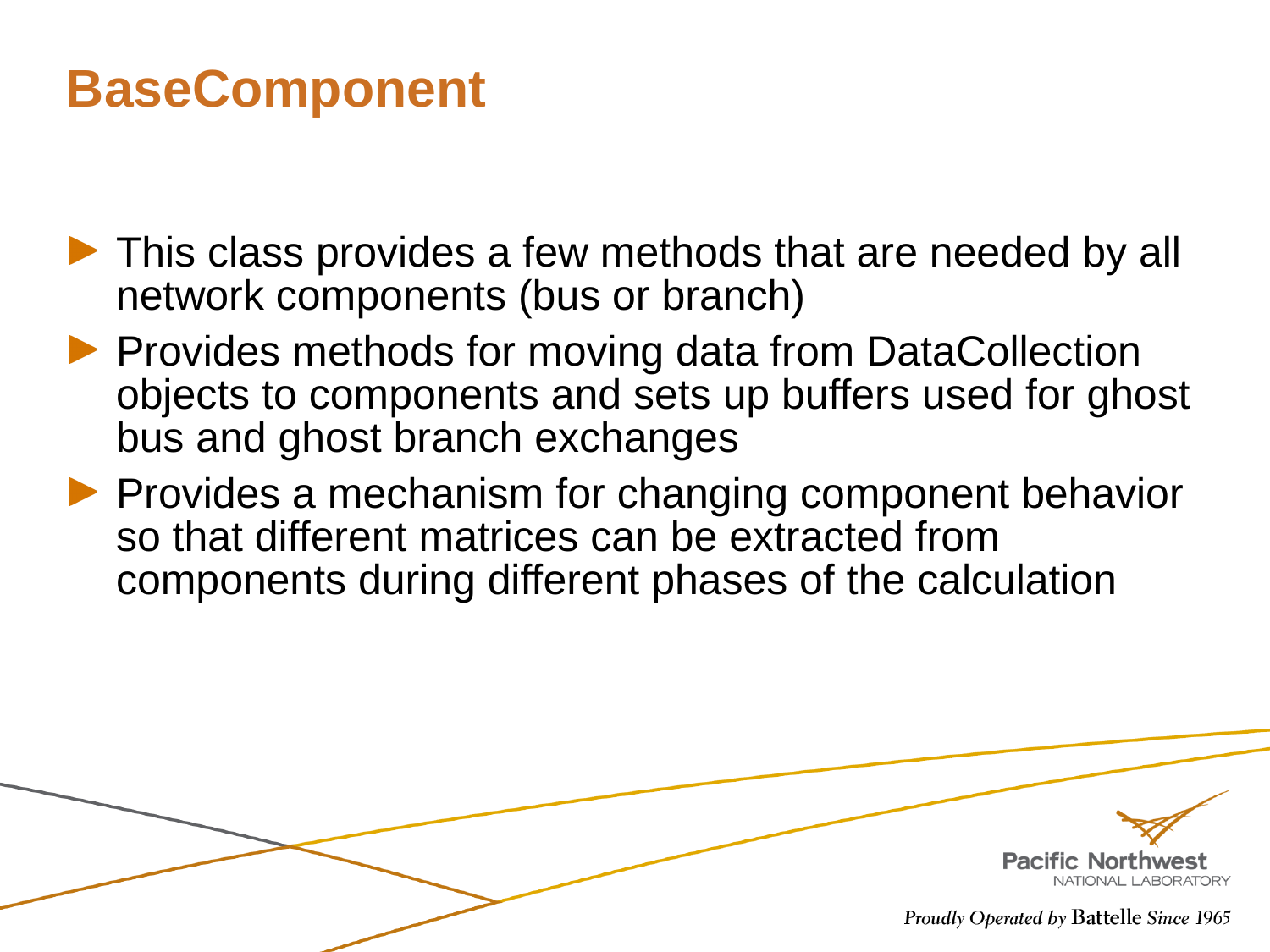

# BaseComponent
This class provides a few methods that are needed by all network components (bus or branch)
Provides methods for moving data from DataCollection objects to components and sets up buffers used for ghost bus and ghost branch exchanges
Provides a mechanism for changing component behavior so that different matrices can be extracted from components during different phases of the calculation